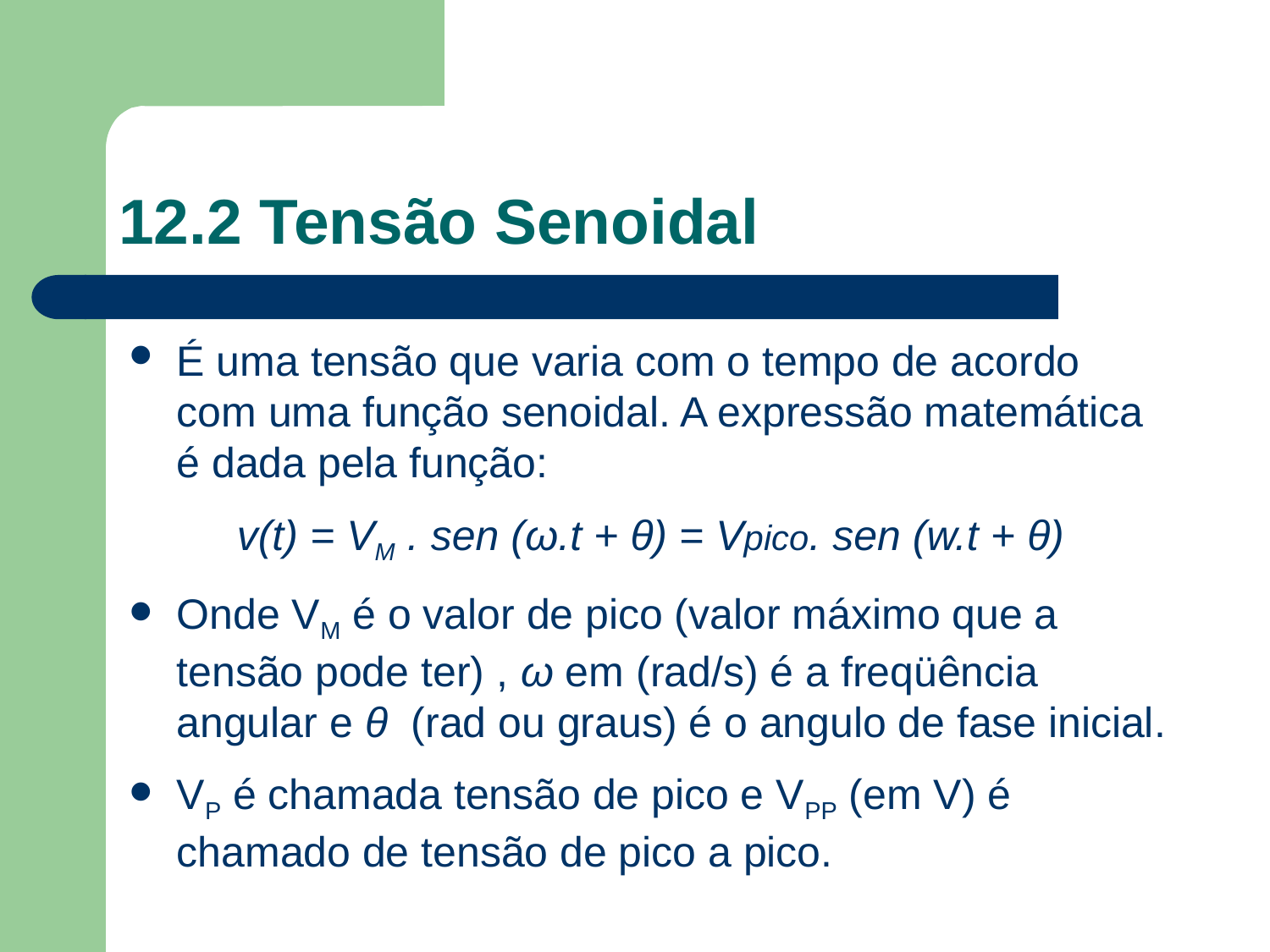

# 12.2 Tensão Senoidal
É uma tensão que varia com o tempo de acordo com uma função senoidal. A expressão matemática é dada pela função:
v(t) = VM . sen (ω.t + θ) = Vpico. sen (w.t + θ)
Onde VM é o valor de pico (valor máximo que a tensão pode ter) , ω em (rad/s) é a freqüência angular e θ  (rad ou graus) é o angulo de fase inicial.
VP é chamada tensão de pico e VPP (em V) é chamado de tensão de pico a pico.